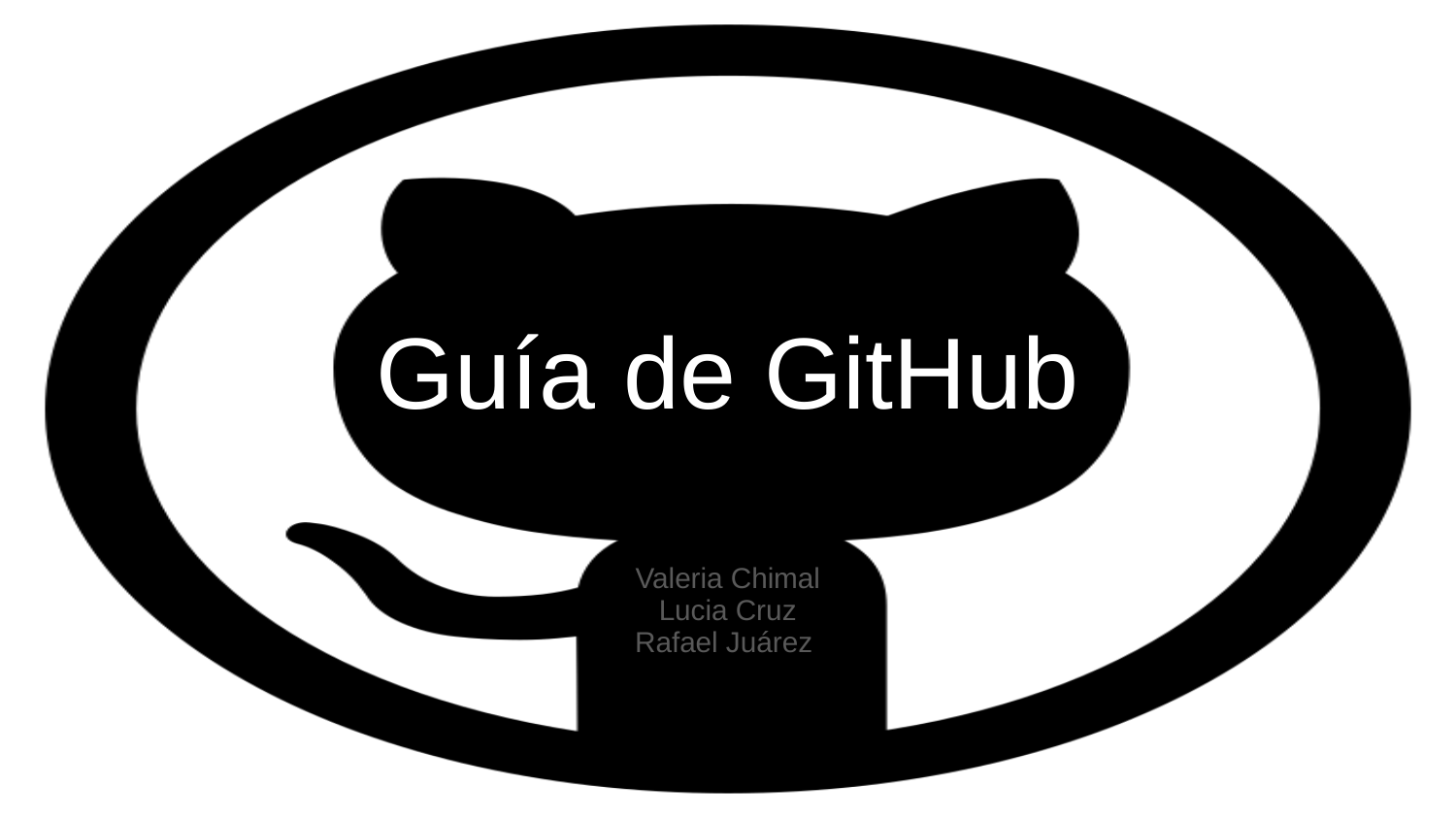

# Guía de GitHub
Valeria Chimal
Lucia Cruz
Rafael Juárez